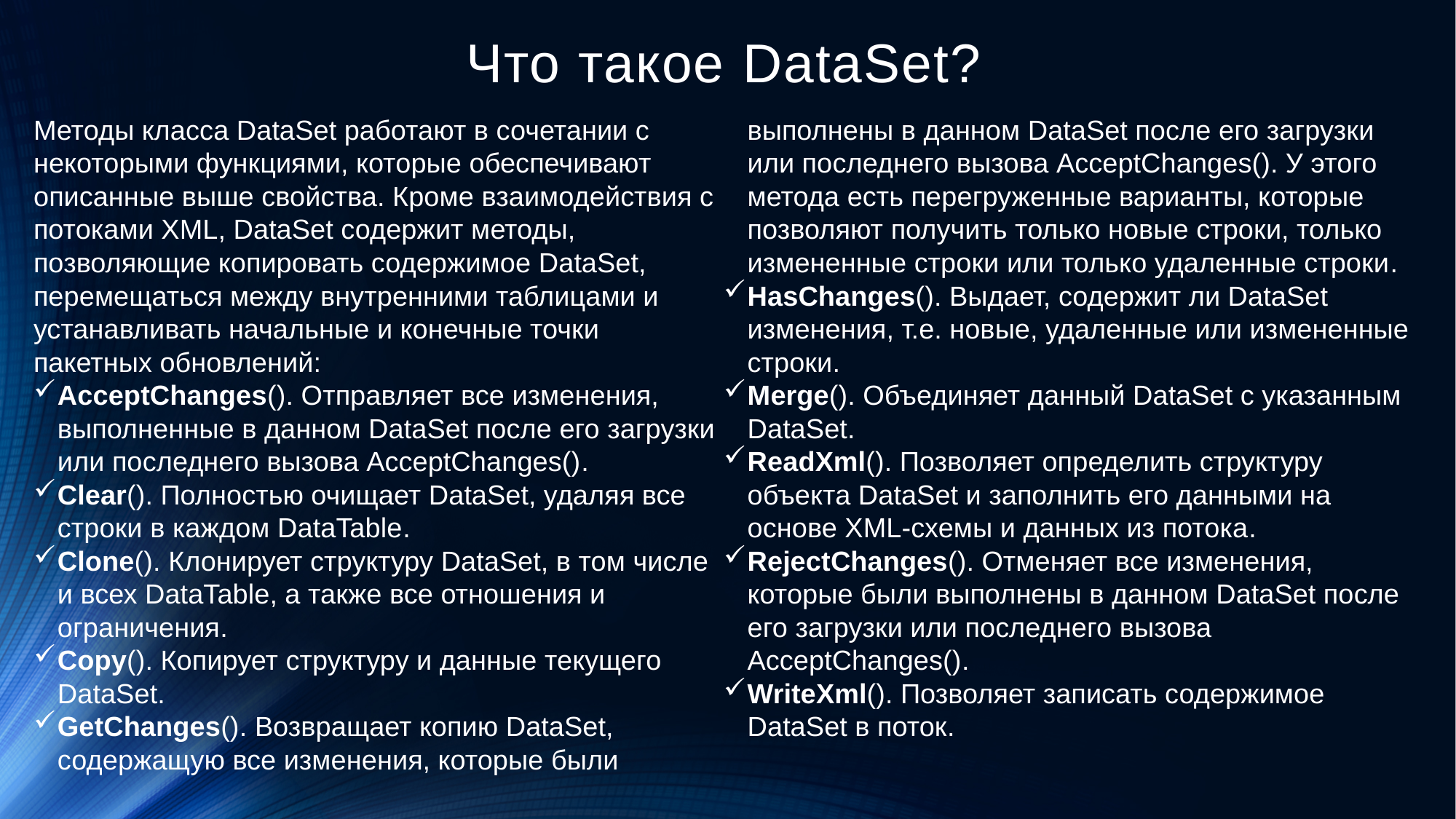

# Что такое DataSet?
Методы класса DataSet работают в сочетании с некоторыми функциями, которые обеспечивают описанные выше свойства. Кроме взаимодействия с потоками XML, DataSet содержит методы, позволяющие копировать содержимое DataSet, перемещаться между внутренними таблицами и устанавливать начальные и конечные точки пакетных обновлений:
AcceptChanges(). Отправляет все изменения, выполненные в данном DataSet после его загрузки или последнего вызова AcceptChanges().
Clear(). Полностью очищает DataSet, удаляя все строки в каждом DataTable.
Clone(). Клонирует структуру DataSet, в том числе и всех DataTable, а также все отношения и ограничения.
Copy(). Копирует структуру и данные текущего DataSet.
GetChanges(). Возвращает копию DataSet, содержащую все изменения, которые были выполнены в данном DataSet после его загрузки или последнего вызова AcceptChanges(). У этого метода есть перегруженные варианты, которые позволяют получить только новые строки, только измененные строки или только удаленные строки.
HasChanges(). Выдает, содержит ли DataSet изменения, т.е. новые, удаленные или измененные строки.
Merge(). Объединяет данный DataSet с указанным DataSet.
ReadXml(). Позволяет определить структуру объекта DataSet и заполнить его данными на основе XML-схемы и данных из потока.
RejectChanges(). Отменяет все изменения, которые были выполнены в данном DataSet после его загрузки или последнего вызова AcceptChanges().
WriteXml(). Позволяет записать содержимое DataSet в поток.